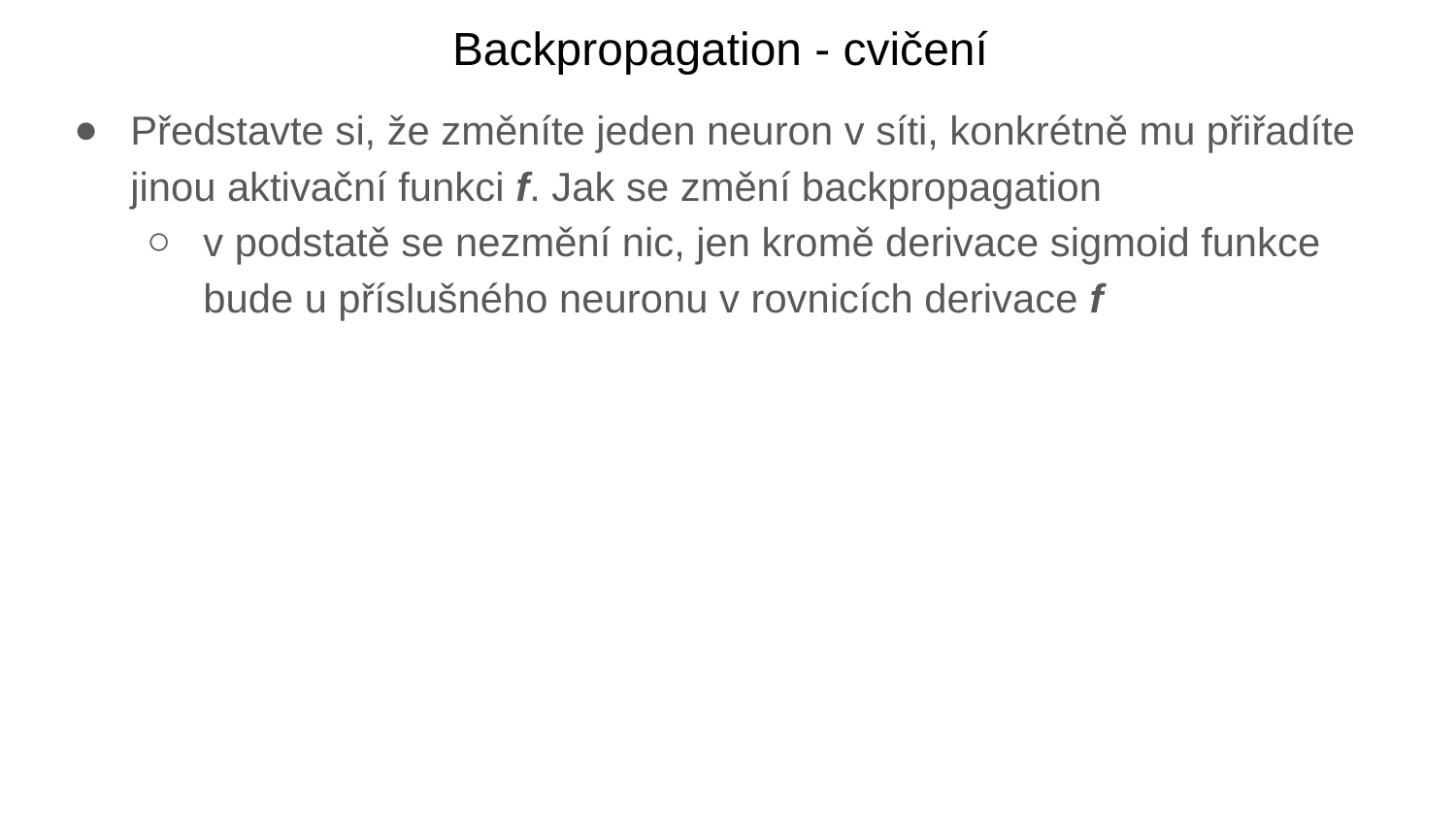

Backpropagation - cvičení

Představte si, že změníte jeden neuron v síti, konkrétně mu přiřadíte jinou aktivační funkci f. Jak se změní backpropagation
v podstatě se nezmění nic, jen kromě derivace sigmoid funkce bude u příslušného neuronu v rovnicích derivace f